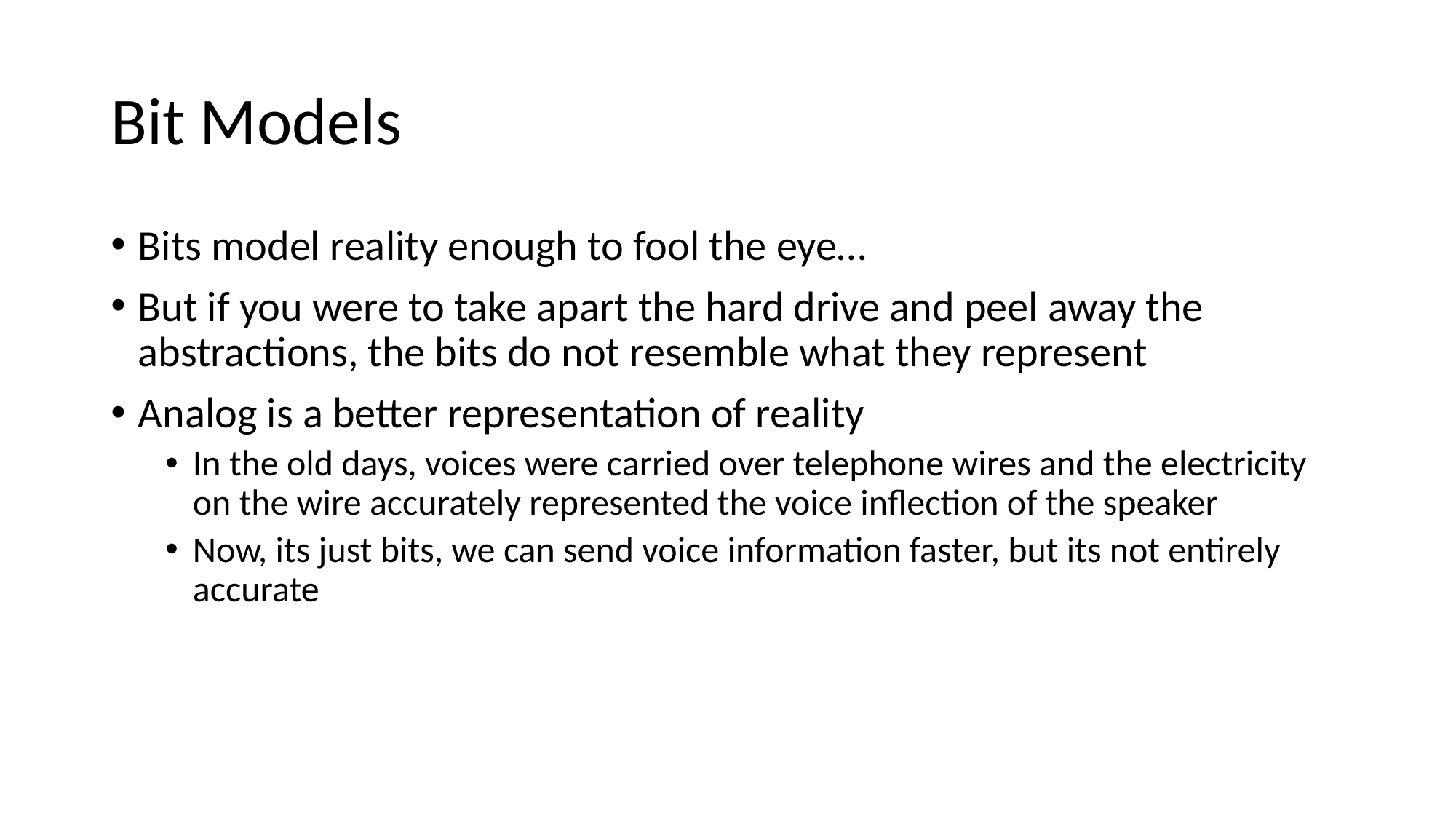

# Bit Models
Bits model reality enough to fool the eye…
But if you were to take apart the hard drive and peel away the abstractions, the bits do not resemble what they represent
Analog is a better representation of reality
In the old days, voices were carried over telephone wires and the electricity on the wire accurately represented the voice inflection of the speaker
Now, its just bits, we can send voice information faster, but its not entirely accurate